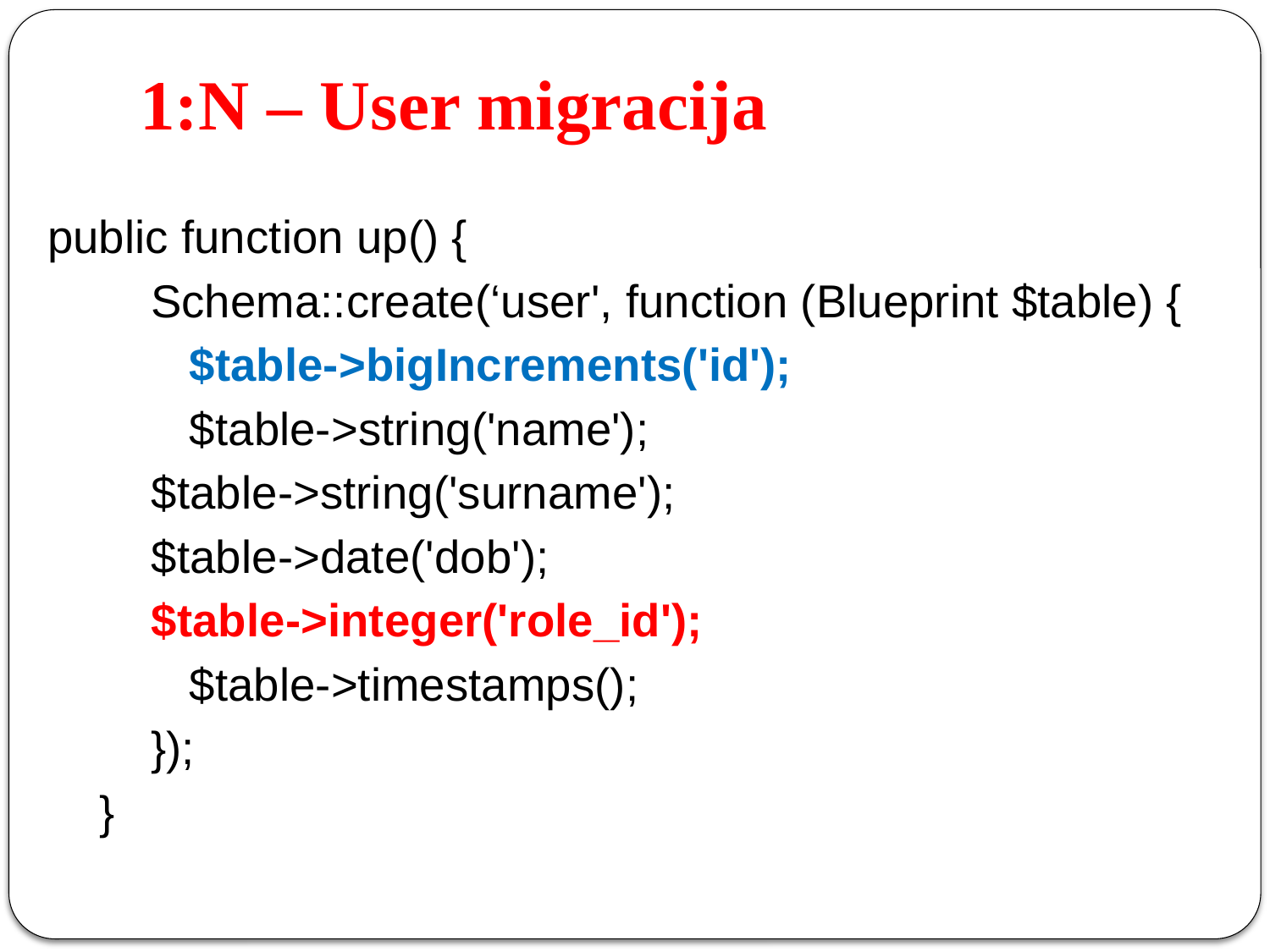

# 1:N – User migracija
public function up() {
        Schema::create(‘user', function (Blueprint $table) {
           $table->bigIncrements('id');
           $table->string('name');
	$table->string('surname');
	$table->date('dob');
	$table->integer('role_id');
           $table->timestamps();
        });
    }